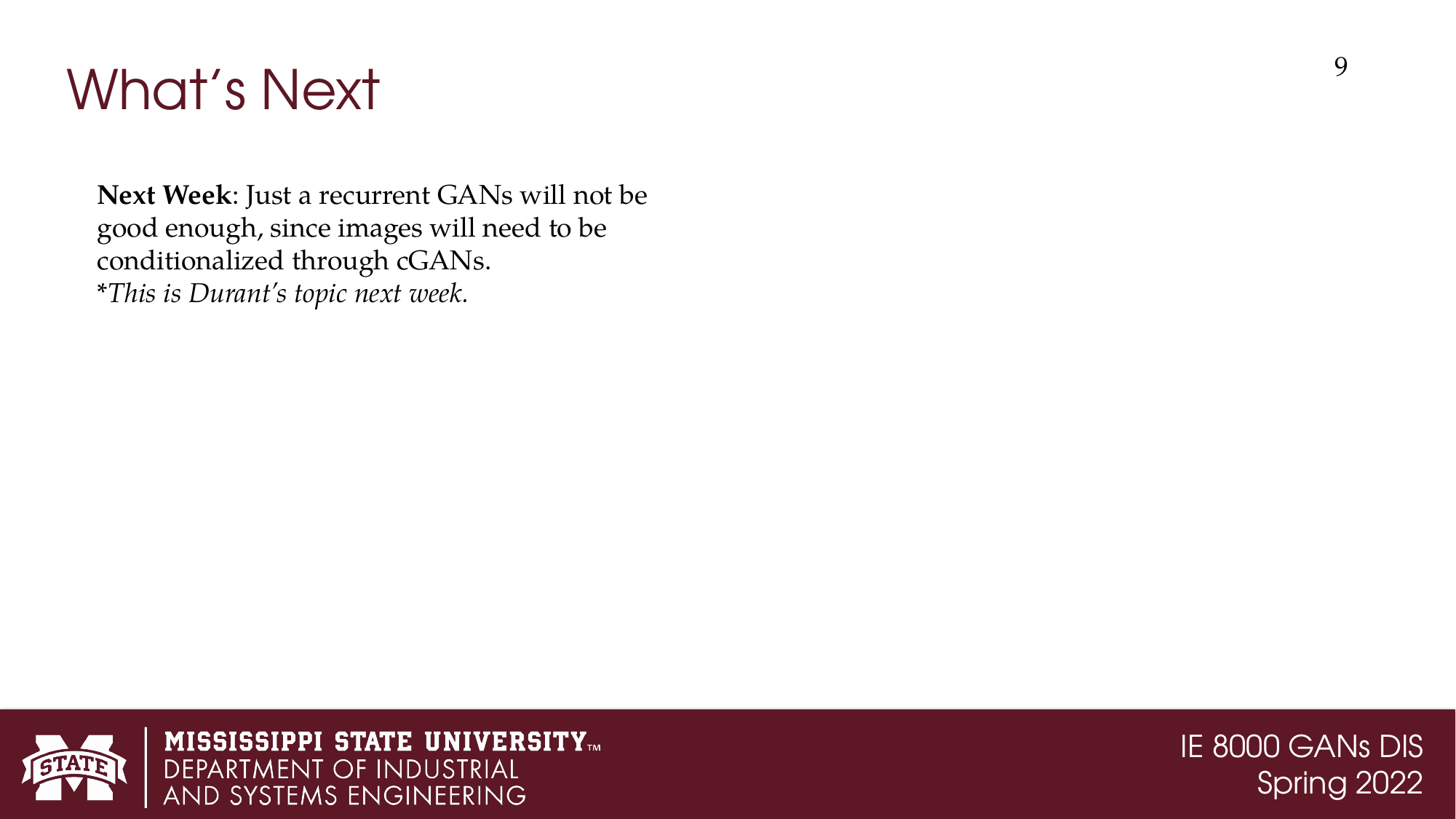

What’s Next
9
Next Week: Just a recurrent GANs will not be good enough, since images will need to be conditionalized through cGANs.
*This is Durant’s topic next week.